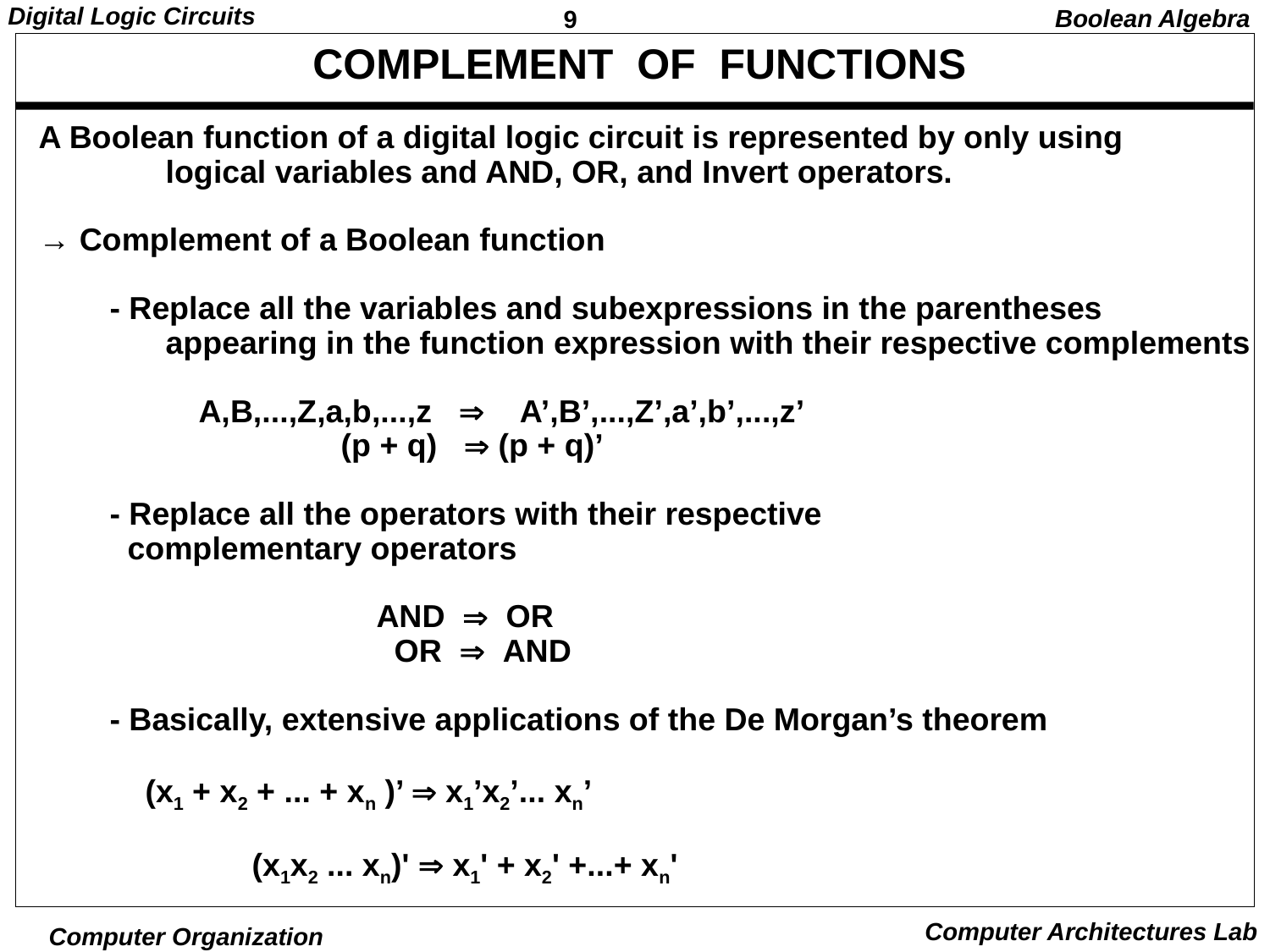

Boolean Algebra
# COMPLEMENT  OF  FUNCTIONS
A Boolean function of a digital logic circuit is represented by only using
	logical variables and AND, OR, and Invert operators.

→ Complement of a Boolean function

        - Replace all the variables and subexpressions in the parentheses
	appearing in the function expression with their respective complements

                  A,B,...,Z,a,b,...,z   ⇒    A’,B’,...,Z’,a’,b’,...,z’
                                  (p + q)   ⇒ (p + q)’

        - Replace all the operators with their respective
          complementary operators

                                      AND  ⇒  OR
                                        OR  ⇒  AND

        - Basically, extensive applications of the De Morgan’s theorem

            (x1 + x2 + ... + xn )’ ⇒ x1’x2’... xn’

                        (x1x2 ... xn)' ⇒ x1' + x2' +...+ xn'